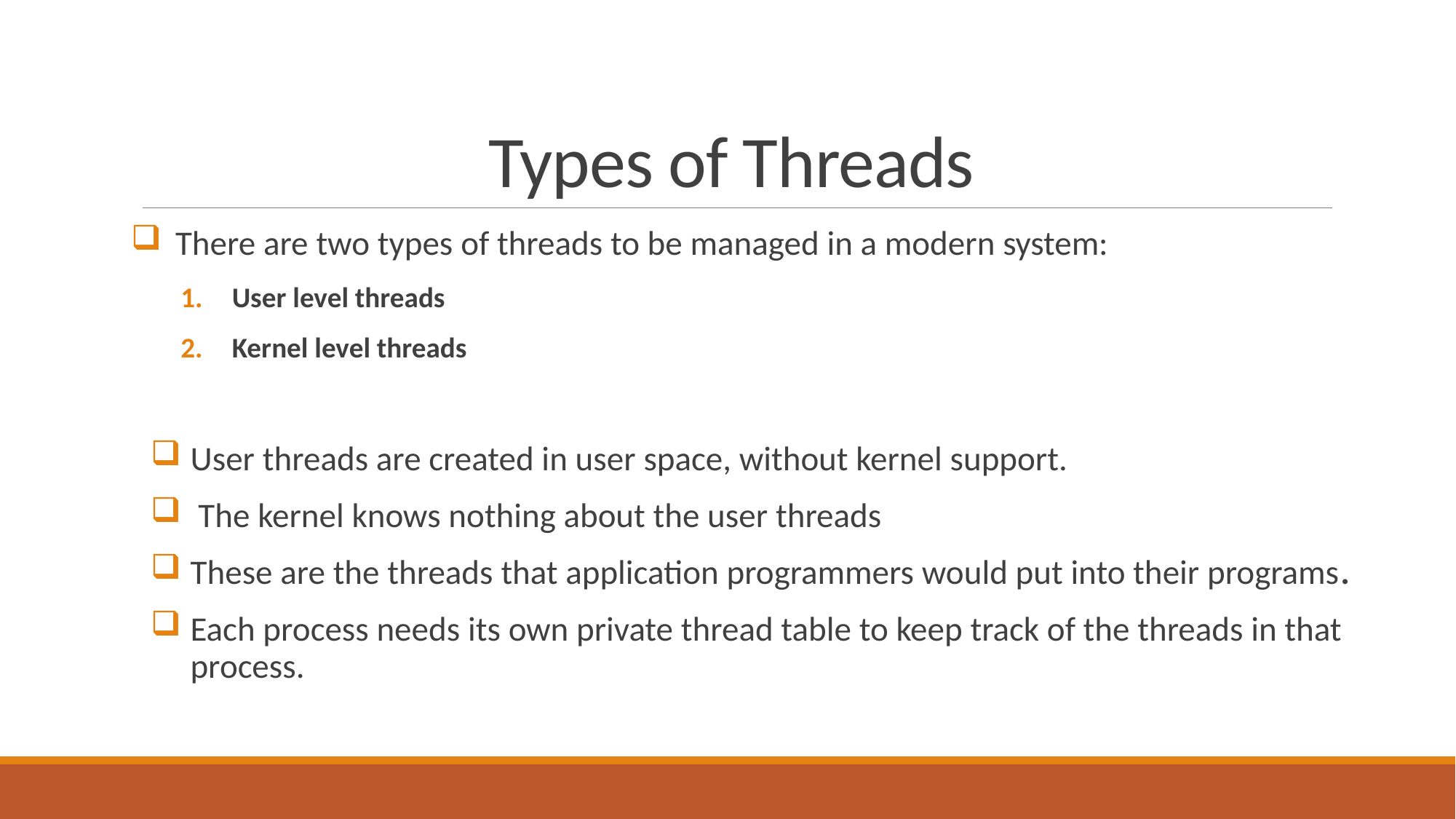

# Types of Threads
  There are two types of threads to be managed in a modern system:
User level threads
Kernel level threads

User threads are created in user space, without kernel support.
 The kernel knows nothing about the user threads
These are the threads that application programmers would put into their programs.
Each process needs its own private thread table to keep track of the threads in that process.